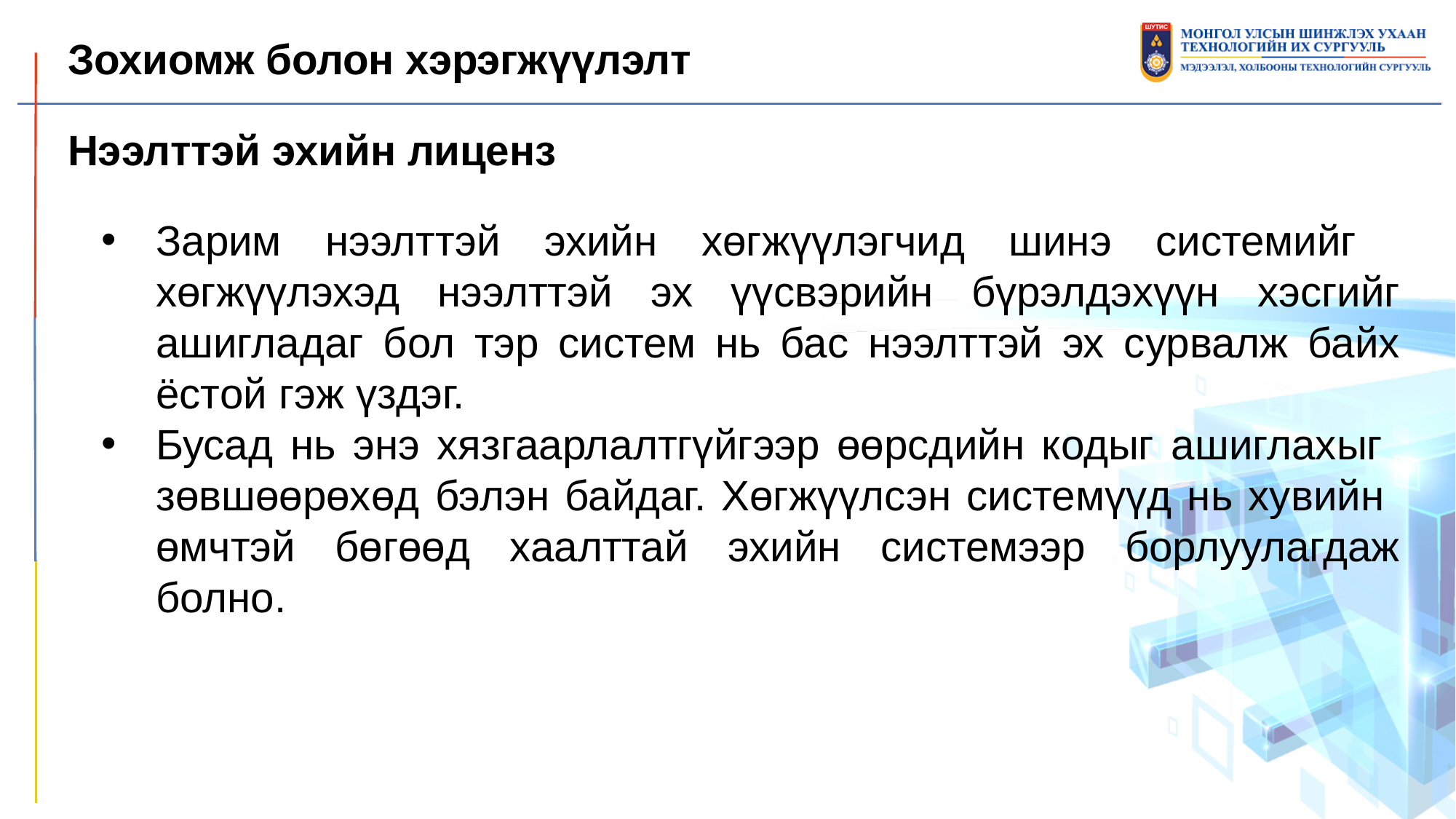

Зохиомж болон хэрэгжүүлэлт
Нээлттэй эхийн лиценз
Зарим нээлттэй эхийн хөгжүүлэгчид шинэ системийг  хөгжүүлэхэд нээлттэй эх үүсвэрийн бүрэлдэхүүн хэсгийг ашигладаг бол тэр систем нь бас нээлттэй эх сурвалж байх ёстой гэж үздэг.
Бусад нь энэ хязгаарлалтгүйгээр өөрсдийн кодыг ашиглахыг  зөвшөөрөхөд бэлэн байдаг. Хөгжүүлсэн системүүд нь хувийн  өмчтэй бөгөөд хаалттай эхийн системээр борлуулагдаж болно.